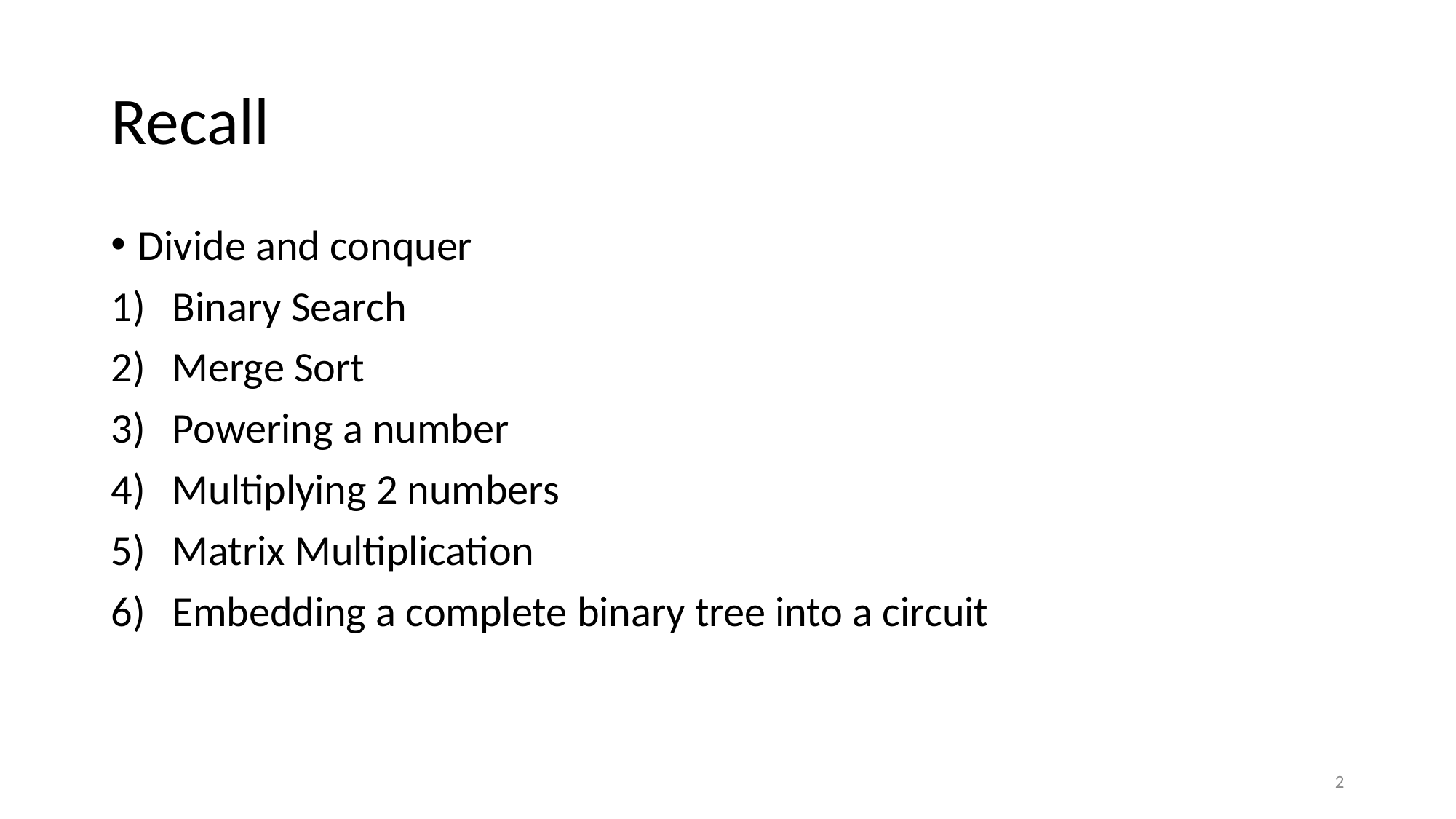

# Recall
Divide and conquer
Binary Search
Merge Sort
Powering a number
Multiplying 2 numbers
Matrix Multiplication
Embedding a complete binary tree into a circuit
2